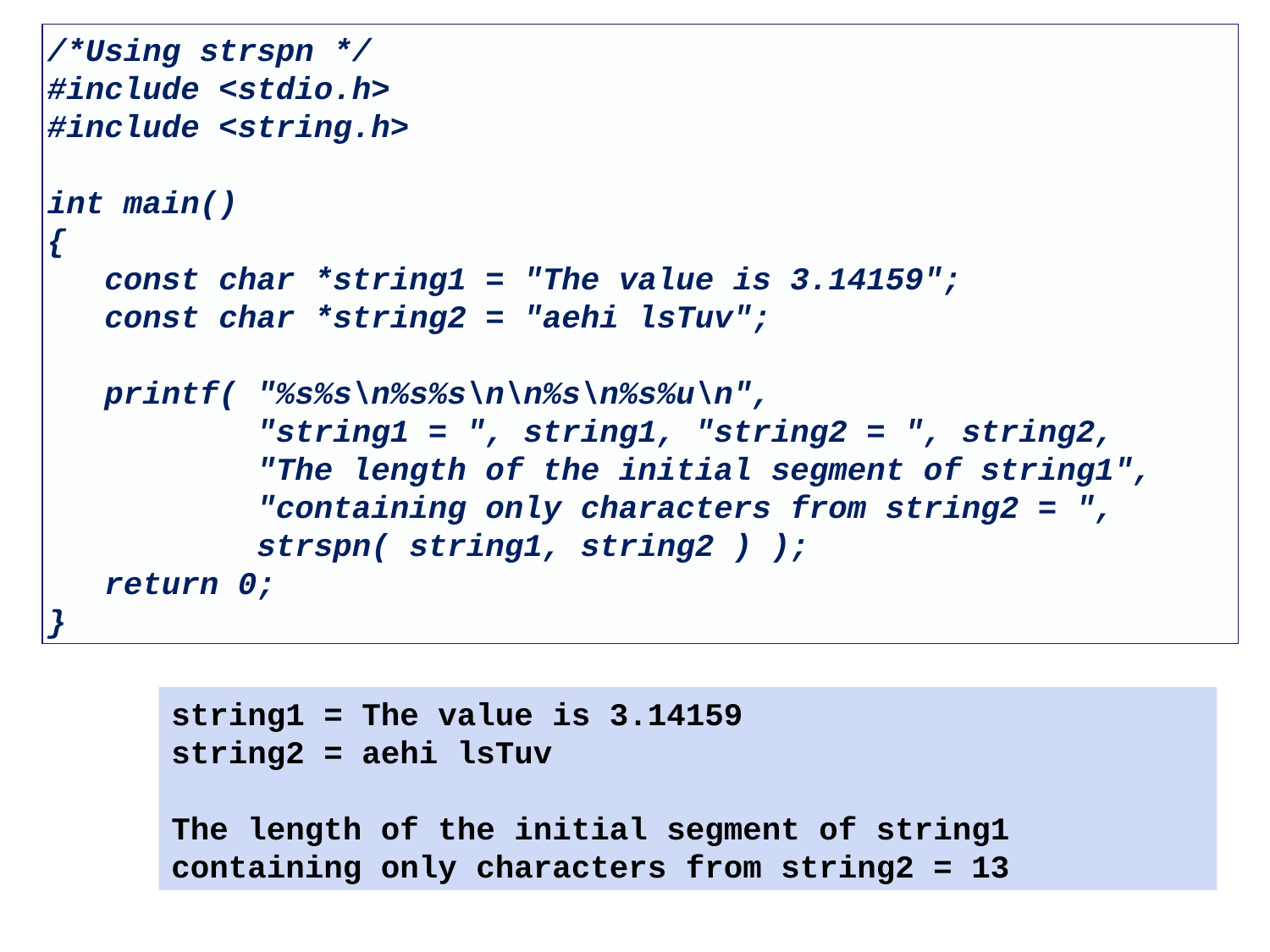

/*Using strspn */
#include <stdio.h>
#include <string.h>

int main()
{
   const char *string1 = "The value is 3.14159";
   const char *string2 = "aehi lsTuv";

   printf( "%s%s\n%s%s\n\n%s\n%s%u\n",
           "string1 = ", string1, "string2 = ", string2,
           "The length of the initial segment of string1",
           "containing only characters from string2 = ",
           strspn( string1, string2 ) );
   return 0;
}
string1 = The value is 3.14159
string2 = aehi lsTuv

The length of the initial segment of string1
containing only characters from string2 = 13